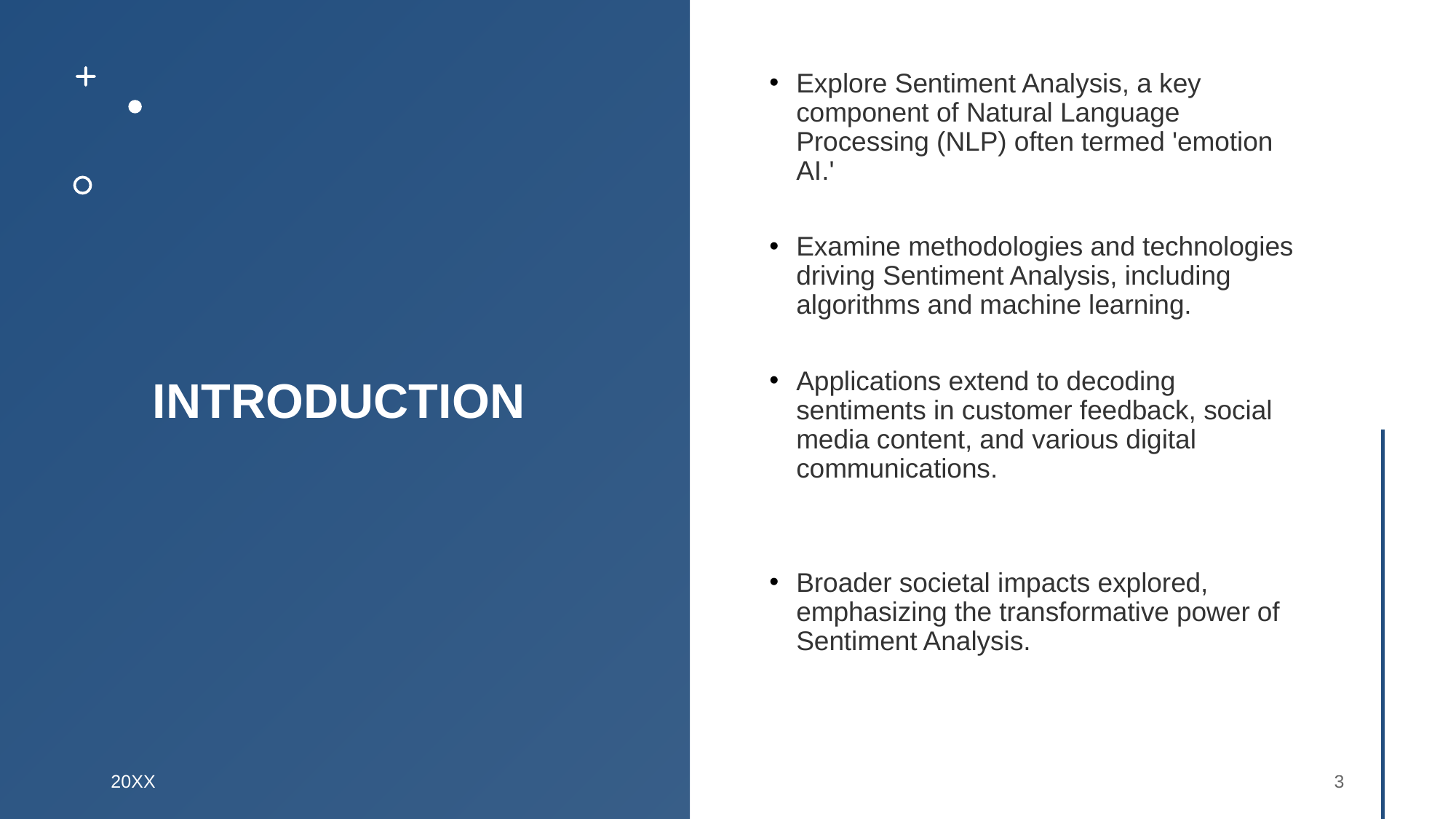

# Introduction
Explore Sentiment Analysis, a key component of Natural Language Processing (NLP) often termed 'emotion AI.'

Examine methodologies and technologies driving Sentiment Analysis, including algorithms and machine learning.

Applications extend to decoding sentiments in customer feedback, social media content, and various digital communications.

Broader societal impacts explored, emphasizing the transformative power of Sentiment Analysis.

20XX
3